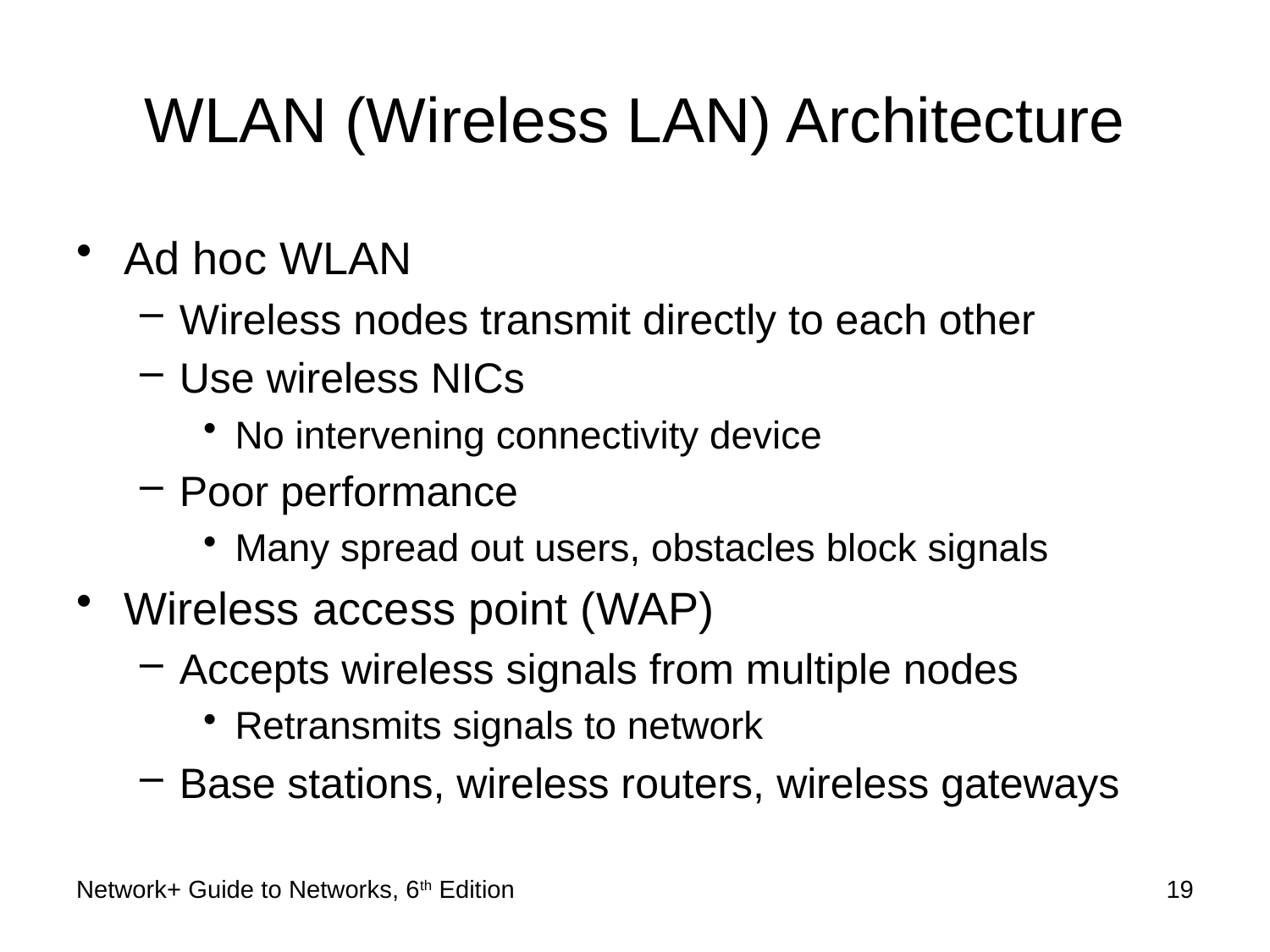

# WLAN (Wireless LAN) Architecture
Ad hoc WLAN
Wireless nodes transmit directly to each other
Use wireless NICs
No intervening connectivity device
Poor performance
Many spread out users, obstacles block signals
Wireless access point (WAP)
Accepts wireless signals from multiple nodes
Retransmits signals to network
Base stations, wireless routers, wireless gateways
Network+ Guide to Networks, 6th Edition
19